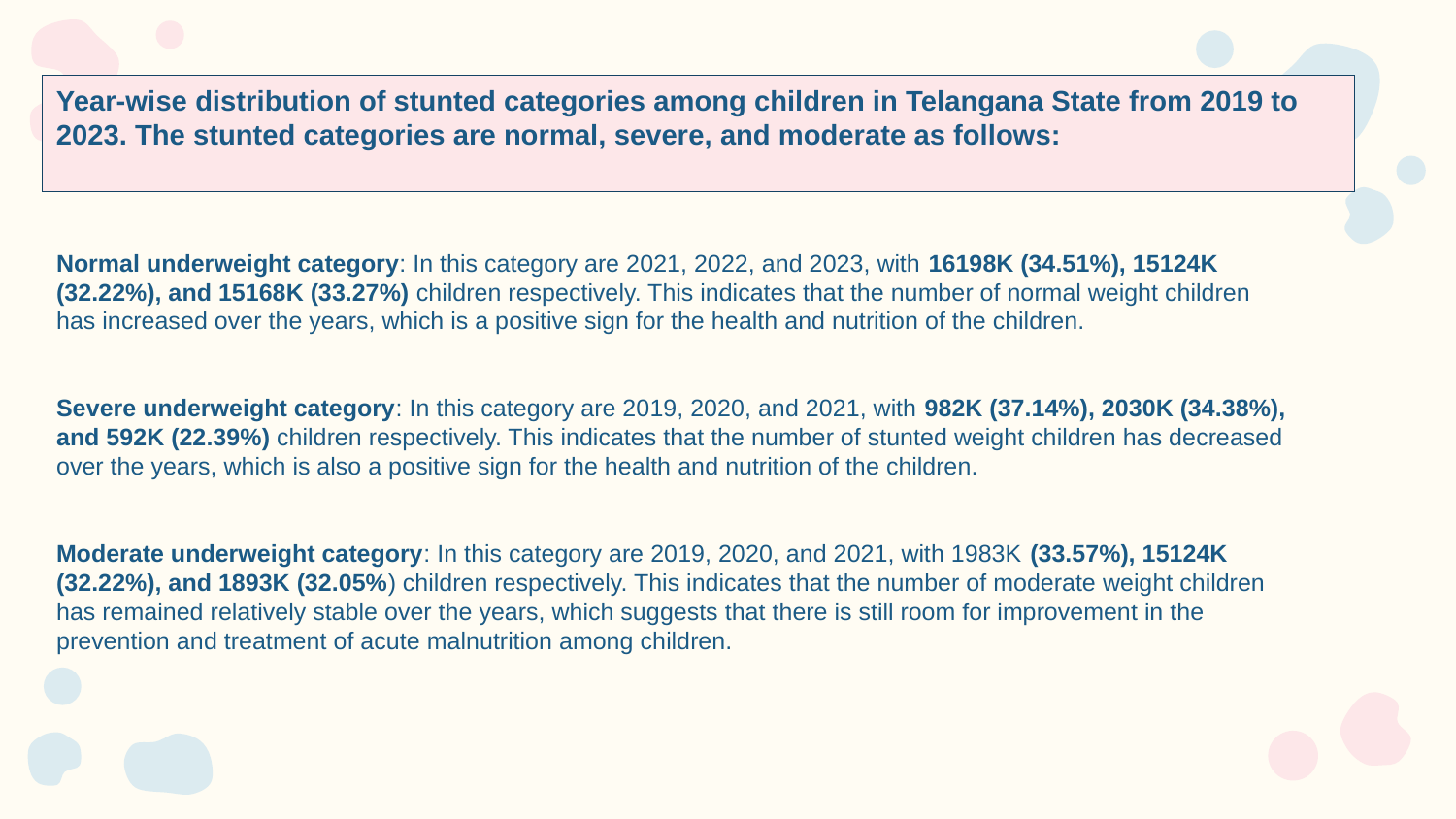

Year-wise distribution of stunted categories among children in Telangana State from 2019 to 2023. The stunted categories are normal, severe, and moderate as follows:
# Normal underweight category: In this category are 2021, 2022, and 2023, with 16198K (34.51%), 15124K (32.22%), and 15168K (33.27%) children respectively. This indicates that the number of normal weight children has increased over the years, which is a positive sign for the health and nutrition of the children. Severe underweight category: In this category are 2019, 2020, and 2021, with 982K (37.14%), 2030K (34.38%), and 592K (22.39%) children respectively. This indicates that the number of stunted weight children has decreased over the years, which is also a positive sign for the health and nutrition of the children. Moderate underweight category: In this category are 2019, 2020, and 2021, with 1983K (33.57%), 15124K (32.22%), and 1893K (32.05%) children respectively. This indicates that the number of moderate weight children has remained relatively stable over the years, which suggests that there is still room for improvement in the prevention and treatment of acute malnutrition among children.